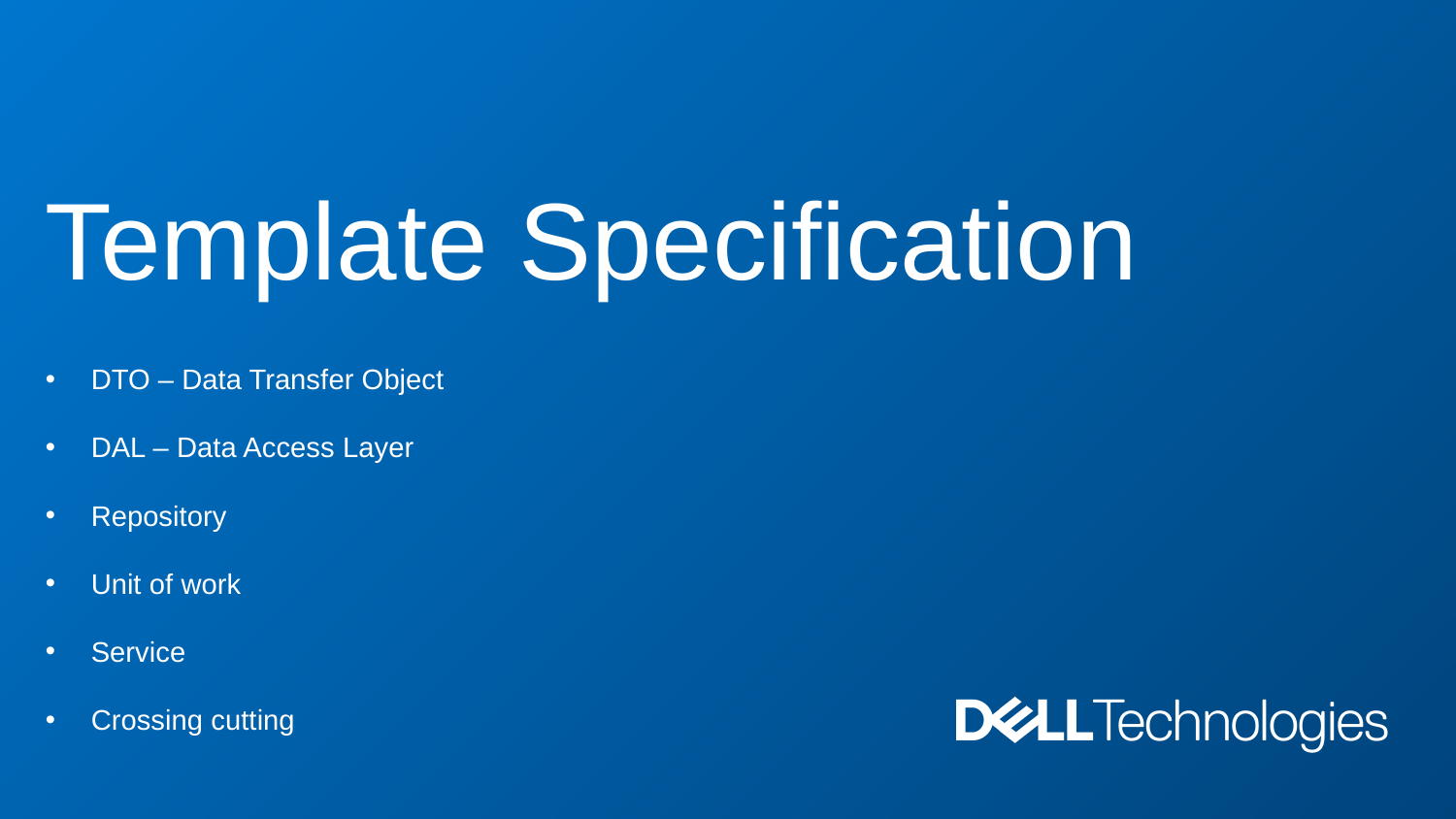

# Template Specification
DTO – Data Transfer Object
DAL – Data Access Layer
Repository
Unit of work
Service
Crossing cutting